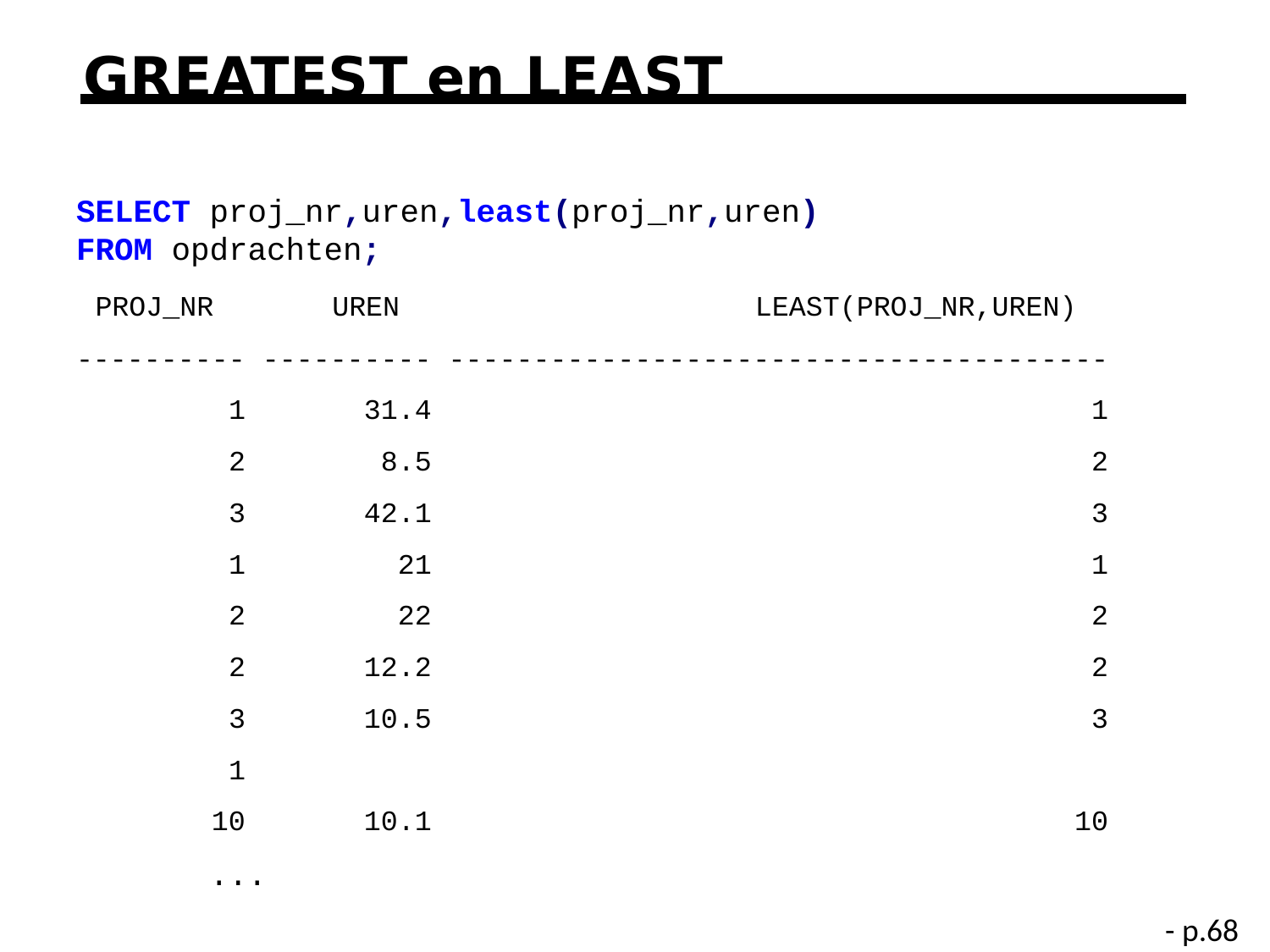

# GREATEST en LEAST
SELECT proj_nr,uren,least(proj_nr,uren)
FROM opdrachten;
 PROJ_NR       UREN                     LEAST(PROJ_NR,UREN)
---------- ---------- ---------------------------------------
         1       31.4                                       1
         2        8.5                                       2
         3       42.1                                       3
         1         21                                       1
         2         22                                       2
         2       12.2                                       2
         3       10.5                                       3
         1
        10       10.1                                      10
       ...
- p.68